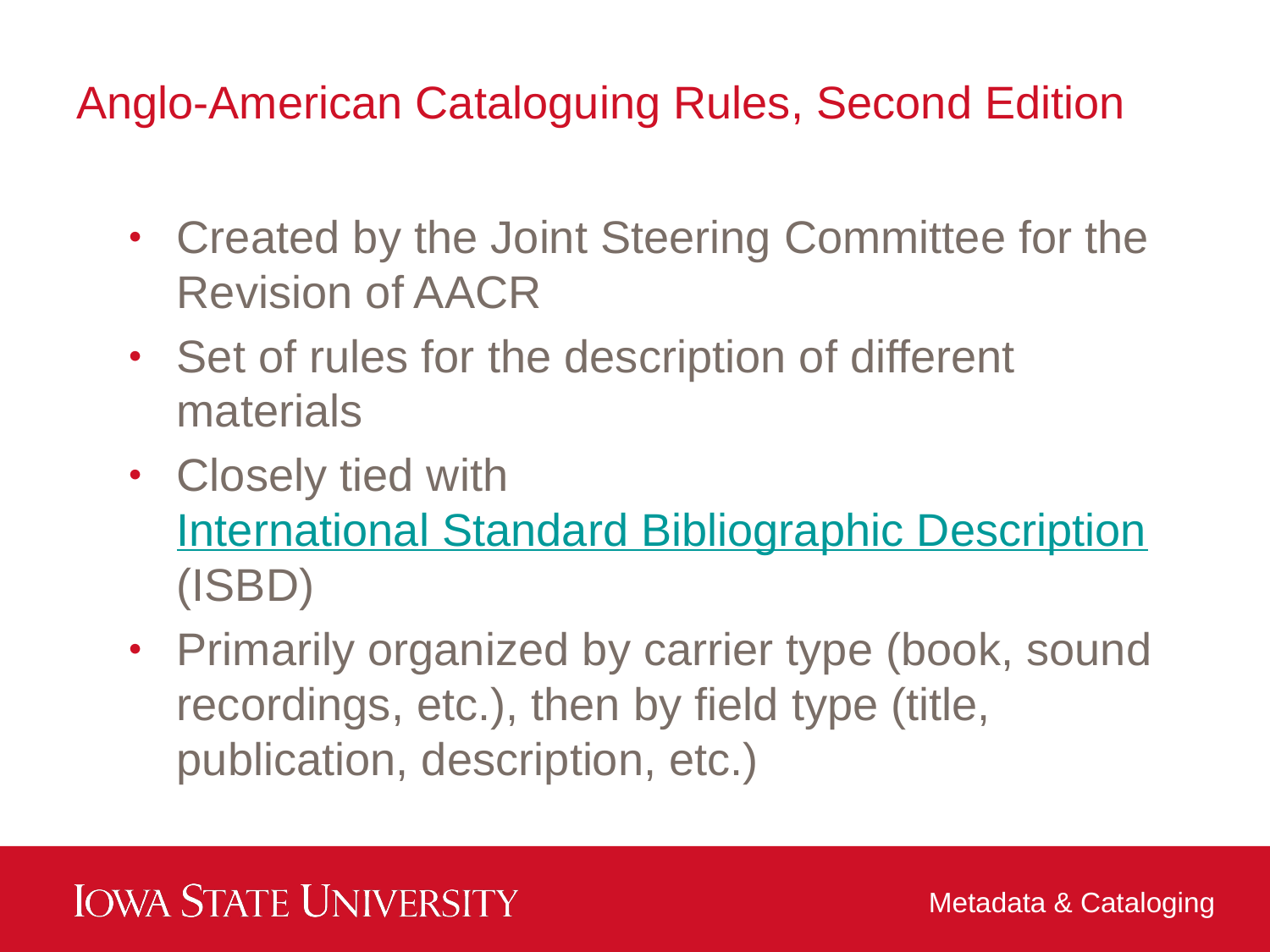

# Anglo-American Cataloguing Rules, Second Edition
Created by the Joint Steering Committee for the Revision of AACR
Set of rules for the description of different materials
Closely tied with International Standard Bibliographic Description (ISBD)
Primarily organized by carrier type (book, sound recordings, etc.), then by field type (title, publication, description, etc.)